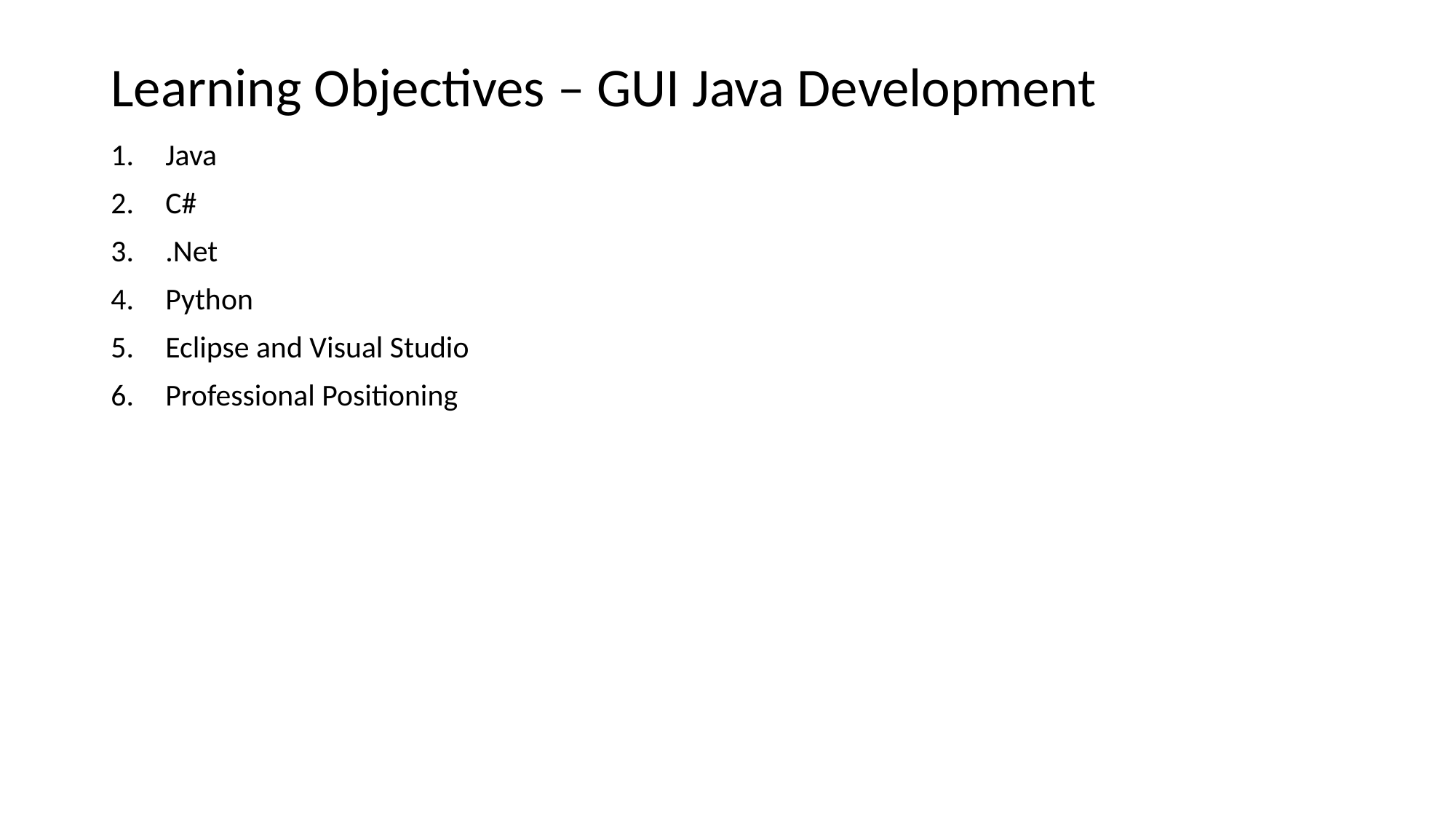

# Learning Objectives – GUI Java Development
Java
C#
.Net
Python
Eclipse and Visual Studio
Professional Positioning